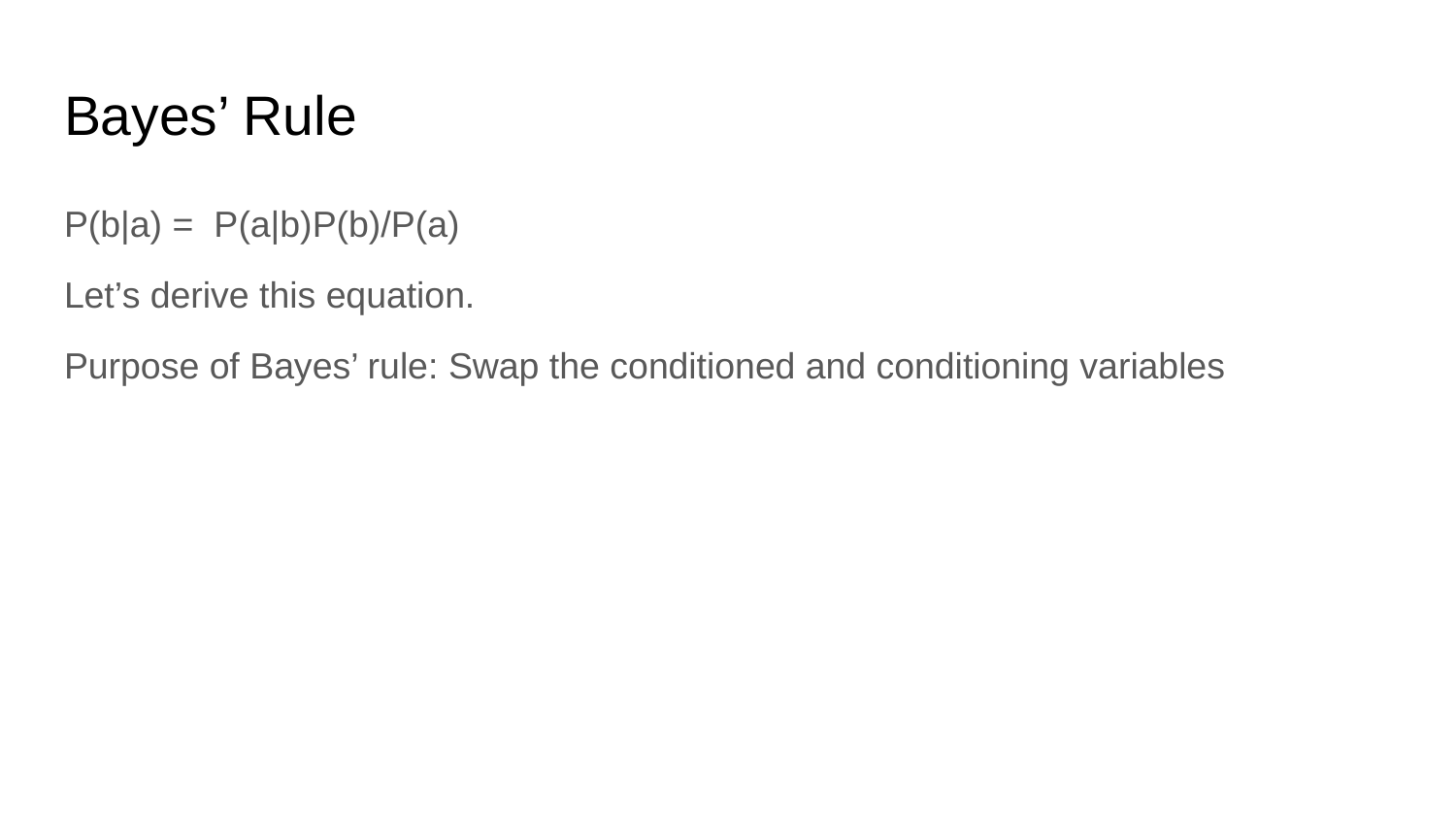

# Bayes’ Rule
P(b|a) =  P(a|b)P(b)/P(a)
Let’s derive this equation.
Purpose of Bayes’ rule: Swap the conditioned and conditioning variables